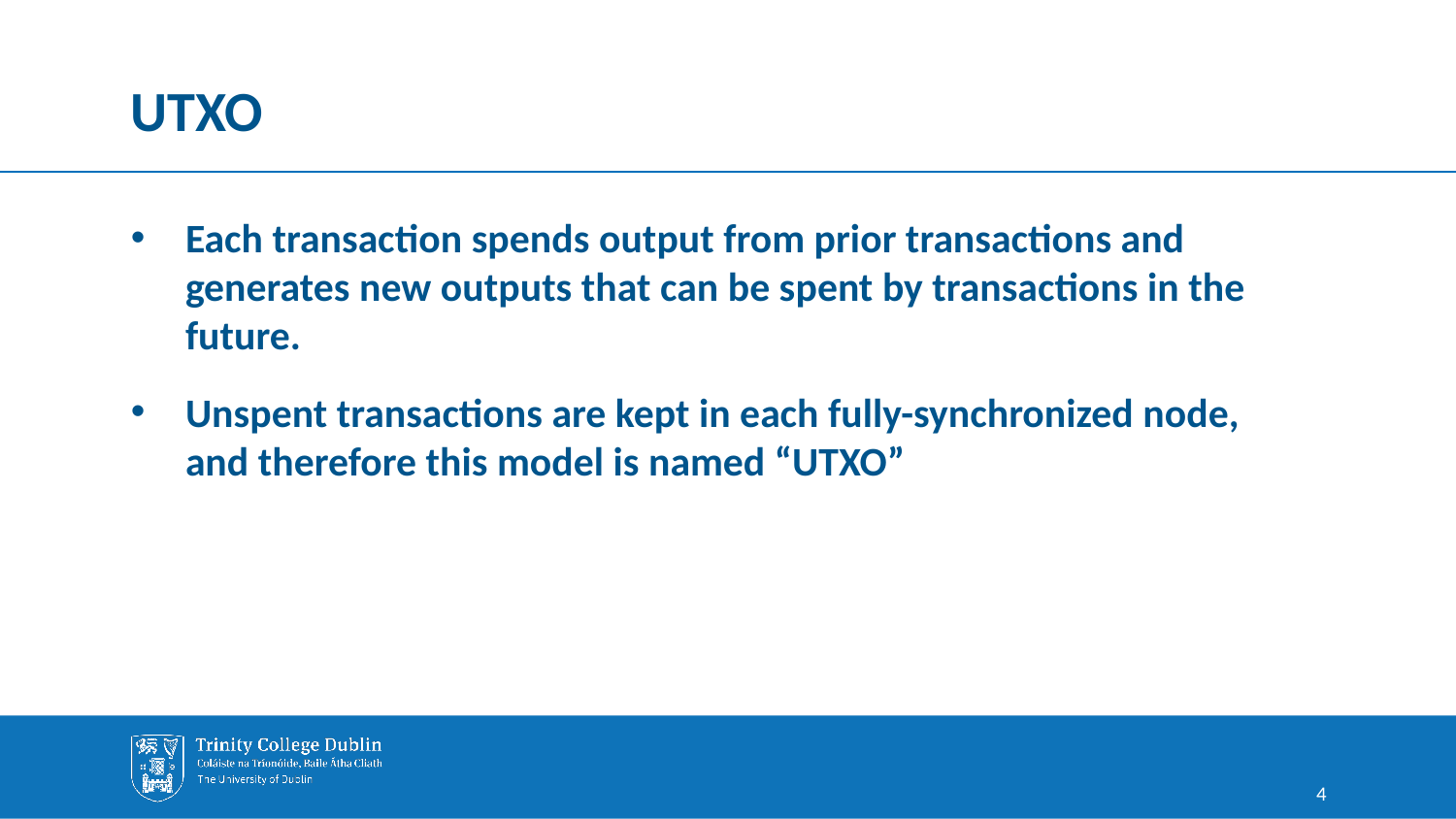

# UTXO
Each transaction spends output from prior transactions and generates new outputs that can be spent by transactions in the future.
Unspent transactions are kept in each fully-synchronized node, and therefore this model is named “UTXO”